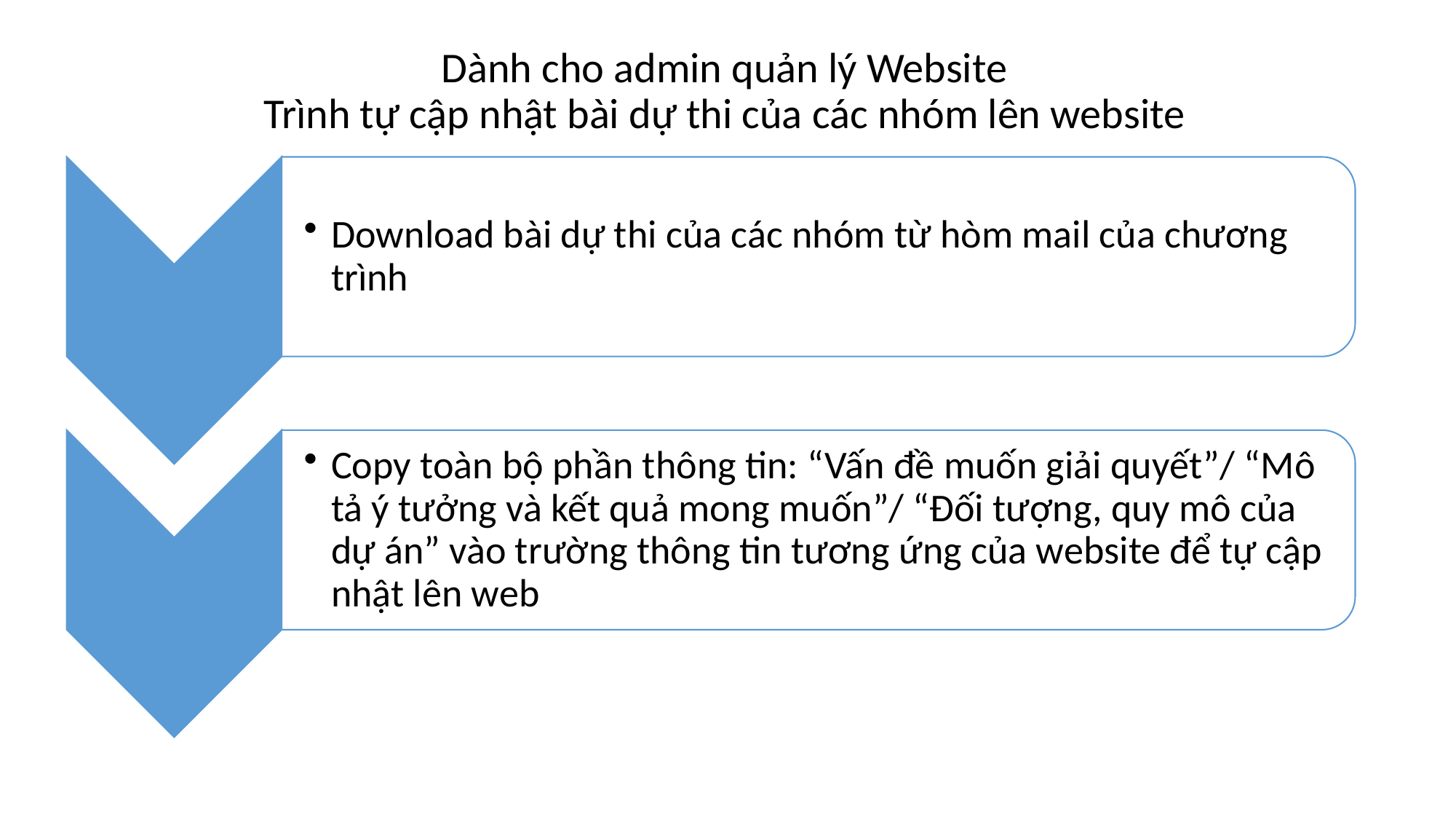

# Dành cho admin quản lý Website Trình tự cập nhật bài dự thi của các nhóm lên website

Download bài dự thi của các nhóm từ hòm mail của chương trình

Copy toàn bộ phần thông tin: “Vấn đề muốn giải quyết”/ “Mô tả ý tưởng và kết quả mong muốn”/ “Đối tượng, quy mô của dự án” vào trường thông tin tương ứng của website để tự cập nhật lên web